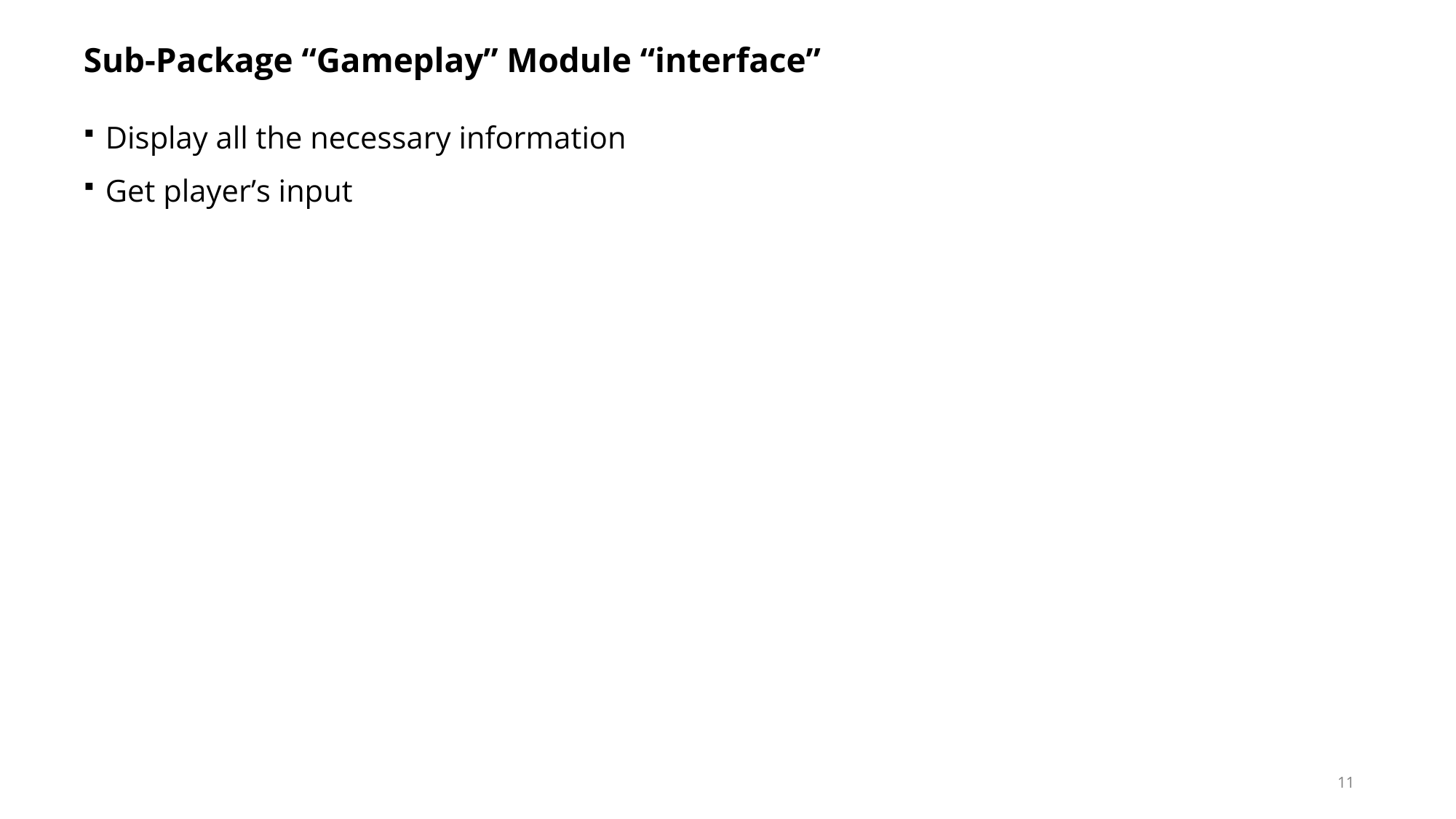

# Sub-Package “Gameplay” Module “interface”
Display all the necessary information
Get player’s input

11